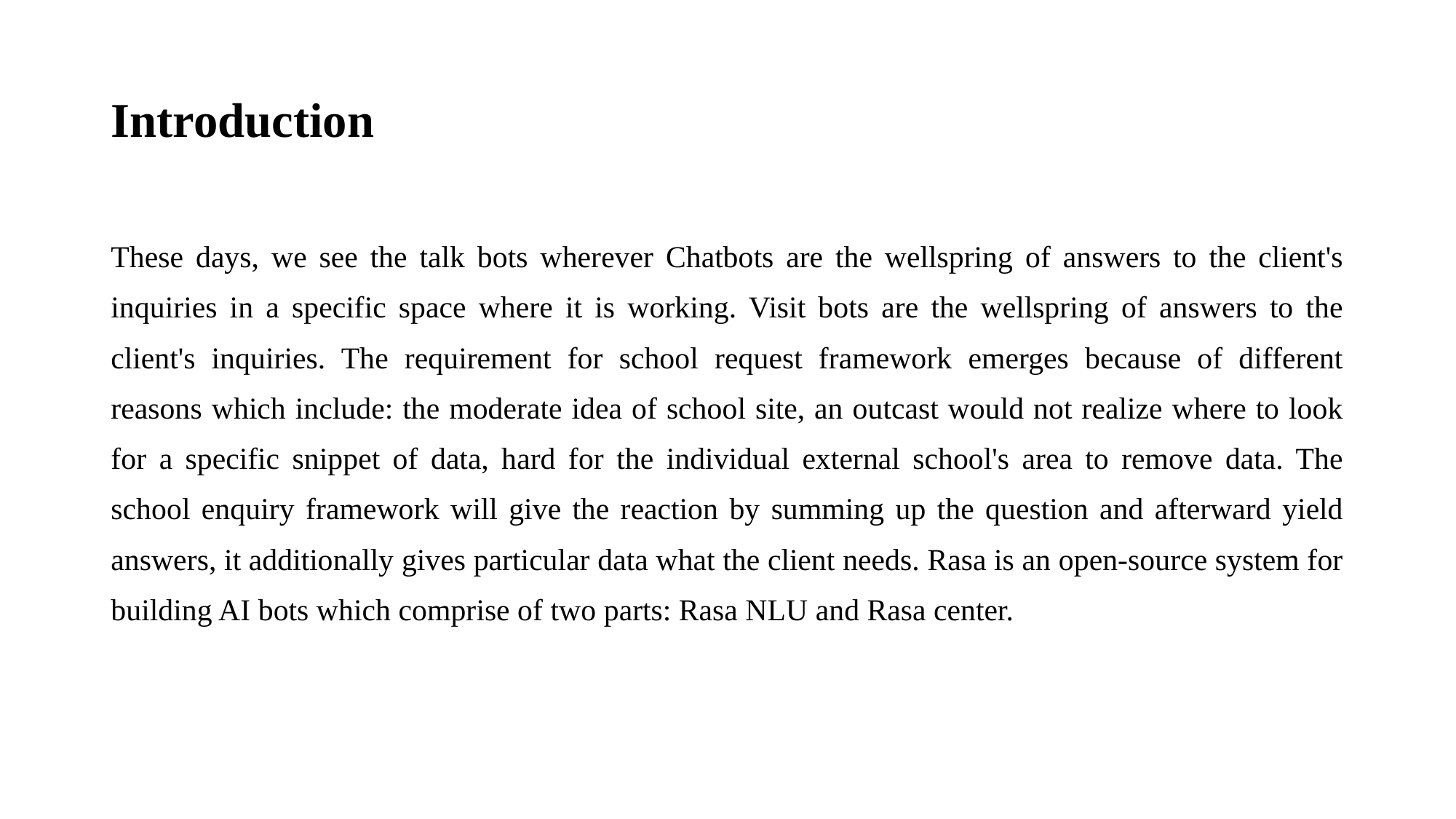

# Introduction
These days, we see the talk bots wherever Chatbots are the wellspring of answers to the client's inquiries in a specific space where it is working. Visit bots are the wellspring of answers to the client's inquiries. The requirement for school request framework emerges because of different reasons which include: the moderate idea of school site, an outcast would not realize where to look for a specific snippet of data, hard for the individual external school's area to remove data. The school enquiry framework will give the reaction by summing up the question and afterward yield answers, it additionally gives particular data what the client needs. Rasa is an open-source system for building AI bots which comprise of two parts: Rasa NLU and Rasa center.